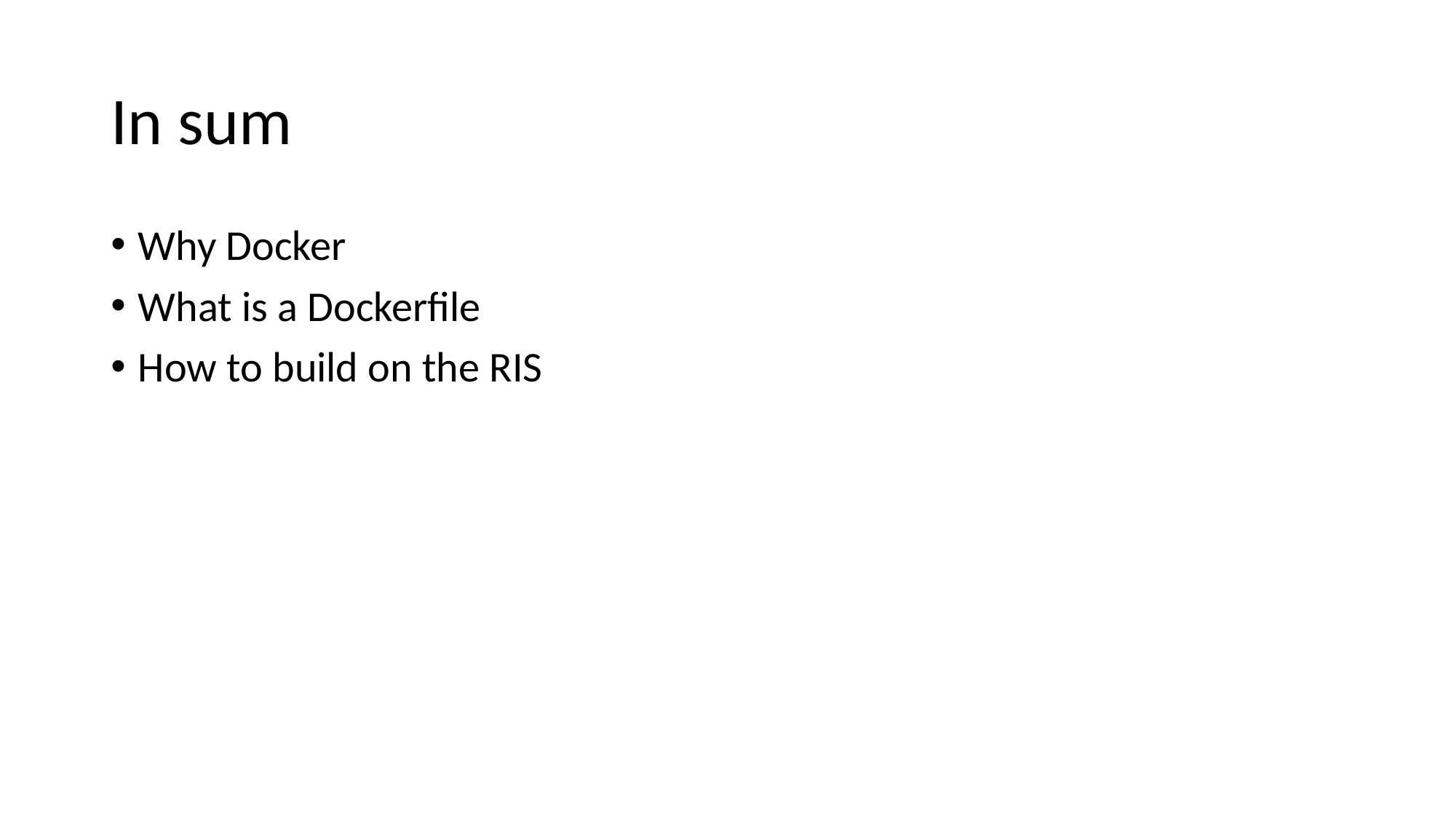

# In sum
Why Docker
What is a Dockerfile
How to build on the RIS